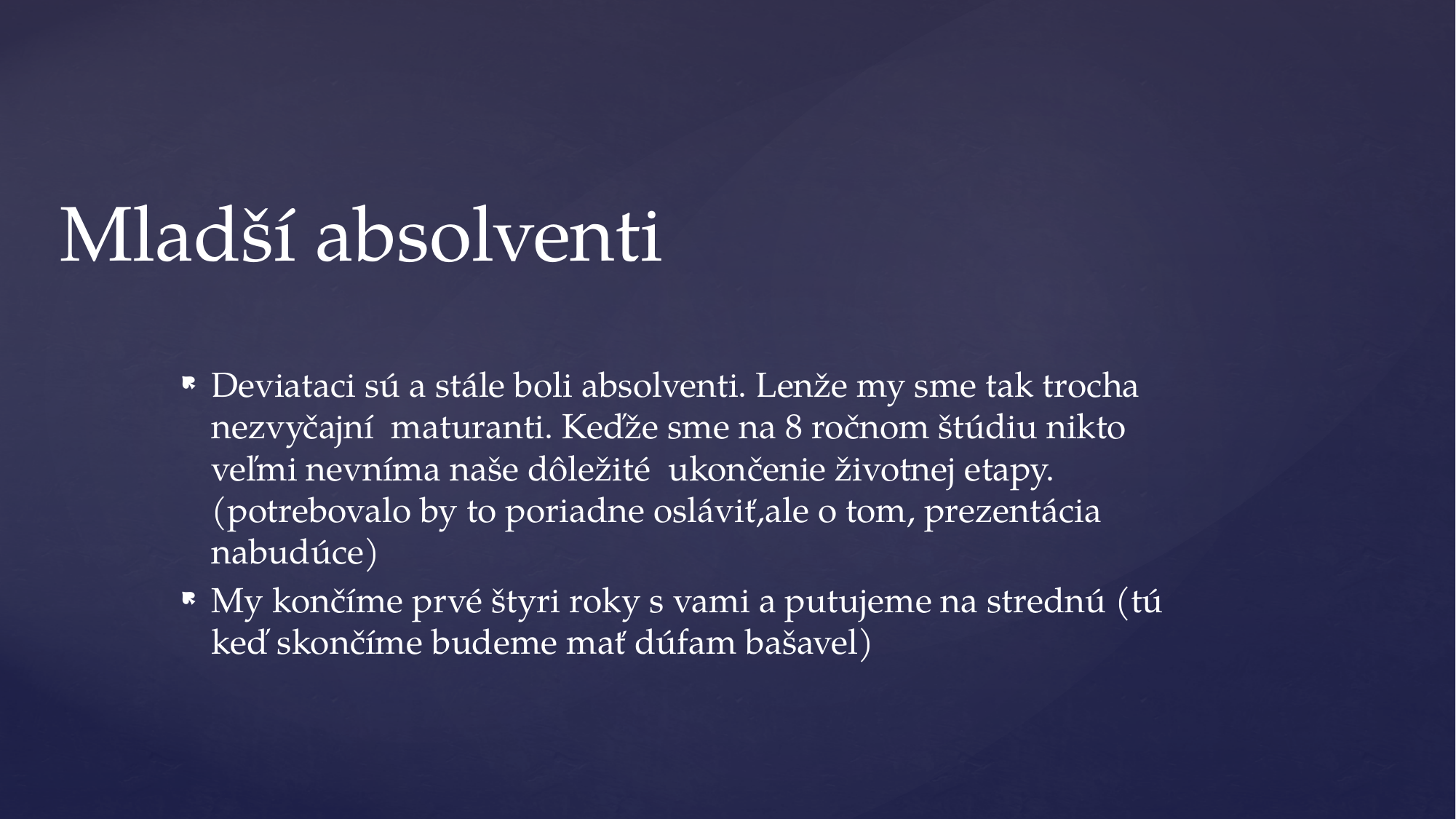

Mladší absolventi
# Deviataci sú a stále boli absolventi. Lenže my sme tak trocha nezvyčajní  maturanti. Keďže sme na 8 ročnom štúdiu nikto veľmi nevníma naše dôležité  ukončenie životnej etapy. (potrebovalo by to poriadne osláviť,ale o tom, prezentácia nabudúce)
My končíme prvé štyri roky s vami a putujeme na strednú (tú keď skončíme budeme mať dúfam bašavel)